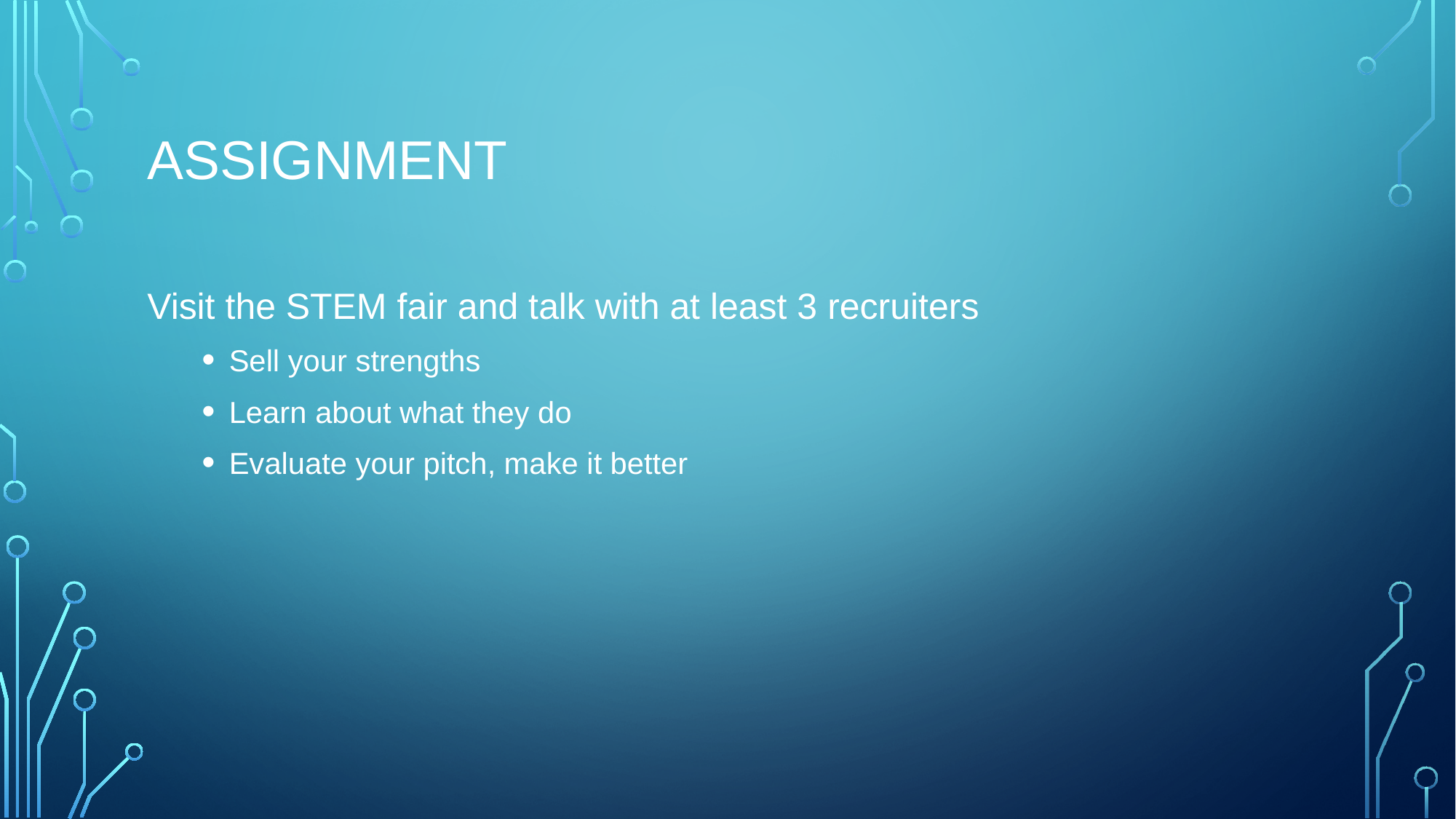

# Assignment
Visit the STEM fair and talk with at least 3 recruiters
Sell your strengths
Learn about what they do
Evaluate your pitch, make it better